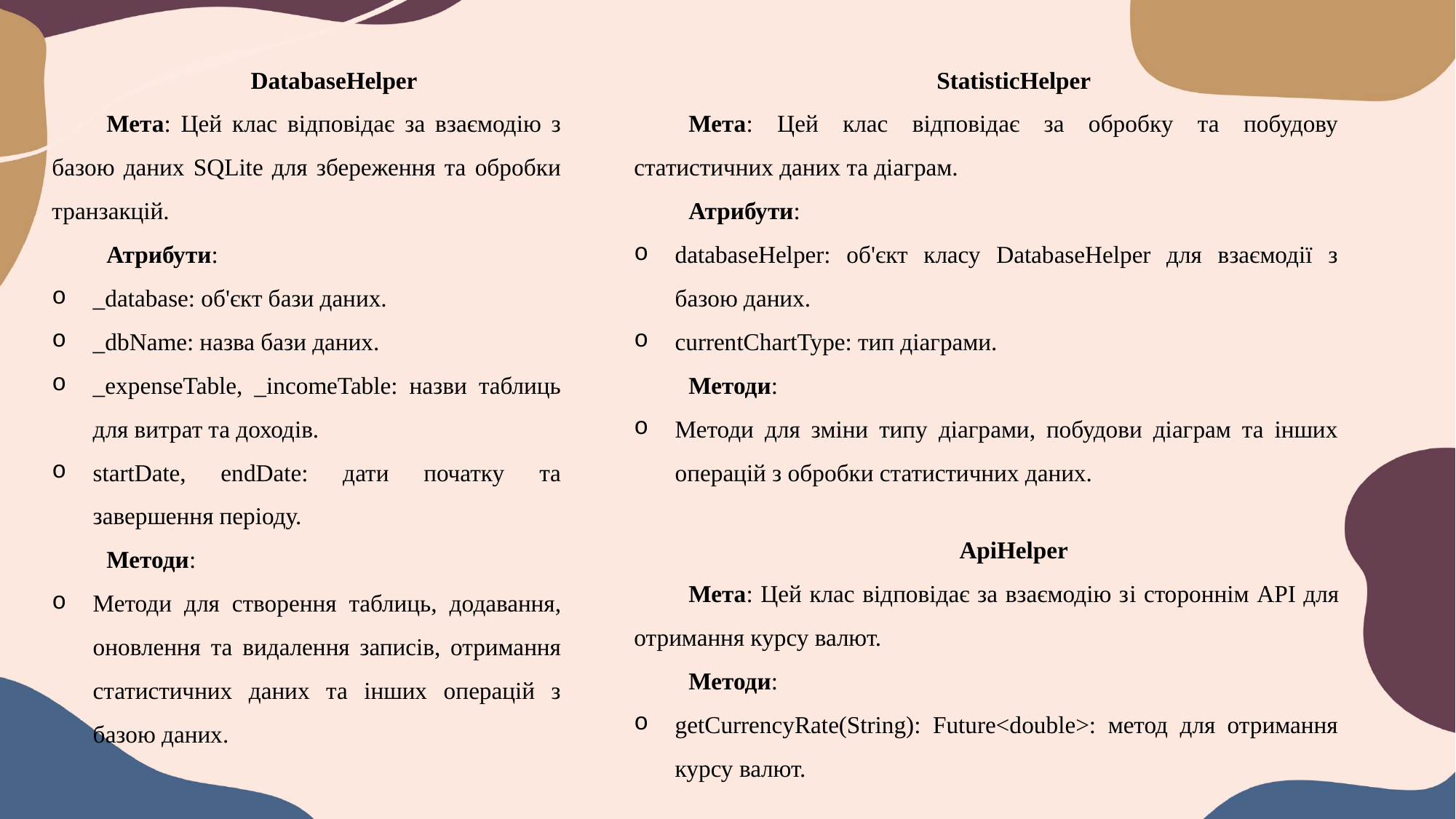

DatabaseHelper
Мета: Цей клас відповідає за взаємодію з базою даних SQLite для збереження та обробки транзакцій.
Атрибути:
_database: об'єкт бази даних.
_dbName: назва бази даних.
_expenseTable, _incomeTable: назви таблиць для витрат та доходів.
startDate, endDate: дати початку та завершення періоду.
Методи:
Методи для створення таблиць, додавання, оновлення та видалення записів, отримання статистичних даних та інших операцій з базою даних.
StatisticHelper
Мета: Цей клас відповідає за обробку та побудову статистичних даних та діаграм.
Атрибути:
databaseHelper: об'єкт класу DatabaseHelper для взаємодії з базою даних.
currentChartType: тип діаграми.
Методи:
Методи для зміни типу діаграми, побудови діаграм та інших операцій з обробки статистичних даних.
ApiHelper
Мета: Цей клас відповідає за взаємодію зі стороннім API для отримання курсу валют.
Методи:
getCurrencyRate(String): Future<double>: метод для отримання курсу валют.